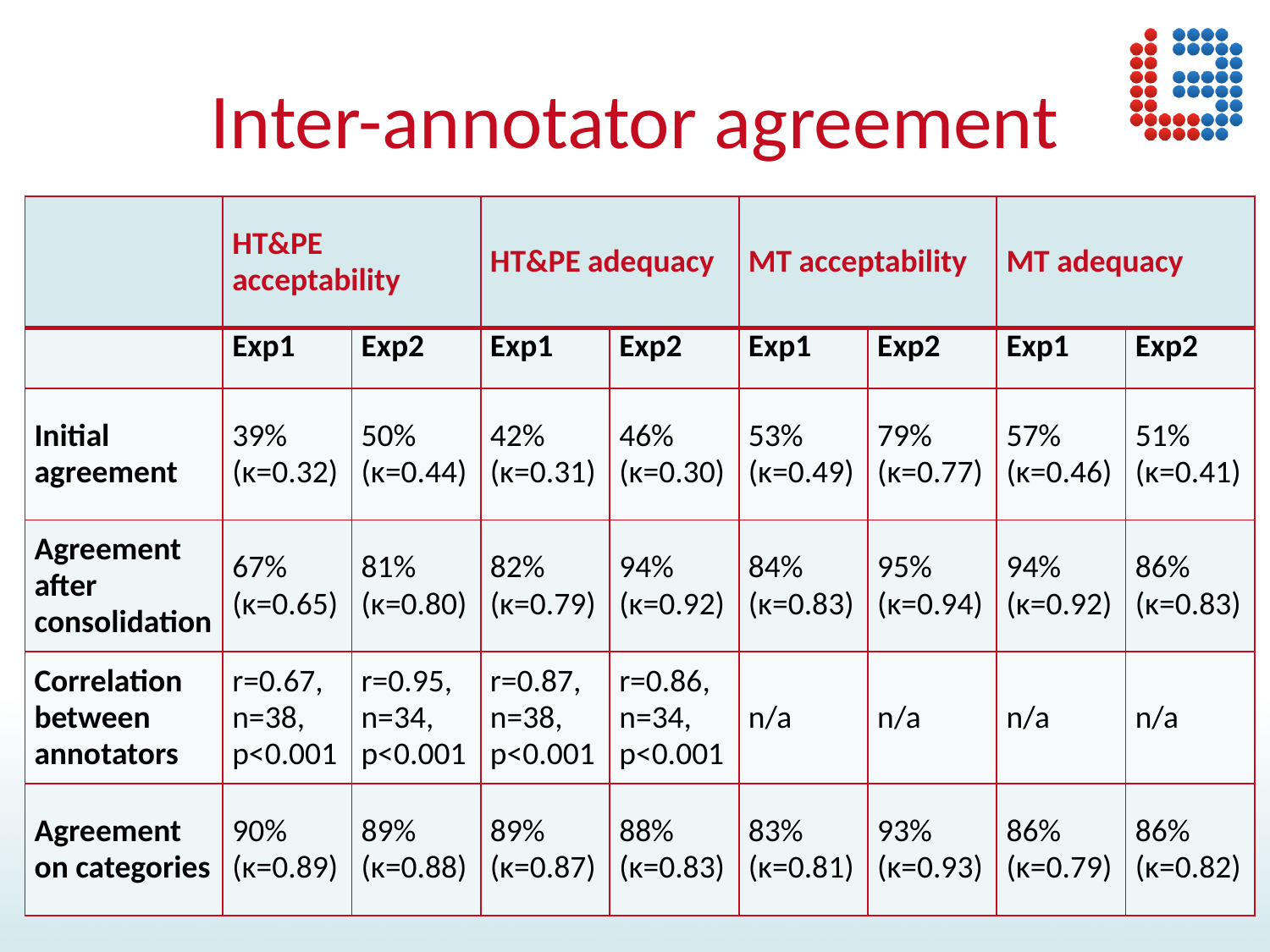

# Inter-annotator agreement
|  | HT&PE acceptability |  | HT&PE adequacy |  | MT acceptability |  | MT adequacy |  |
| --- | --- | --- | --- | --- | --- | --- | --- | --- |
|  | Exp1 | Exp2 | Exp1 | Exp2 | Exp1 | Exp2 | Exp1 | Exp2 |
| Initial agreement | 39% (κ=0.32) | 50% (κ=0.44) | 42% (κ=0.31) | 46% (κ=0.30) | 53% (κ=0.49) | 79% (κ=0.77) | 57% (κ=0.46) | 51% (κ=0.41) |
| Agreement after consolidation | 67% (κ=0.65) | 81% (κ=0.80) | 82% (κ=0.79) | 94% (κ=0.92) | 84% (κ=0.83) | 95% (κ=0.94) | 94% (κ=0.92) | 86% (κ=0.83) |
| Correlation between annotators | r=0.67, n=38, p<0.001 | r=0.95, n=34, p<0.001 | r=0.87, n=38, p<0.001 | r=0.86, n=34, p<0.001 | n/a | n/a | n/a | n/a |
| Agreement on categories | 90% (κ=0.89) | 89% (κ=0.88) | 89% (κ=0.87) | 88% (κ=0.83) | 83% (κ=0.81) | 93% (κ=0.93) | 86% (κ=0.79) | 86% (κ=0.82) |